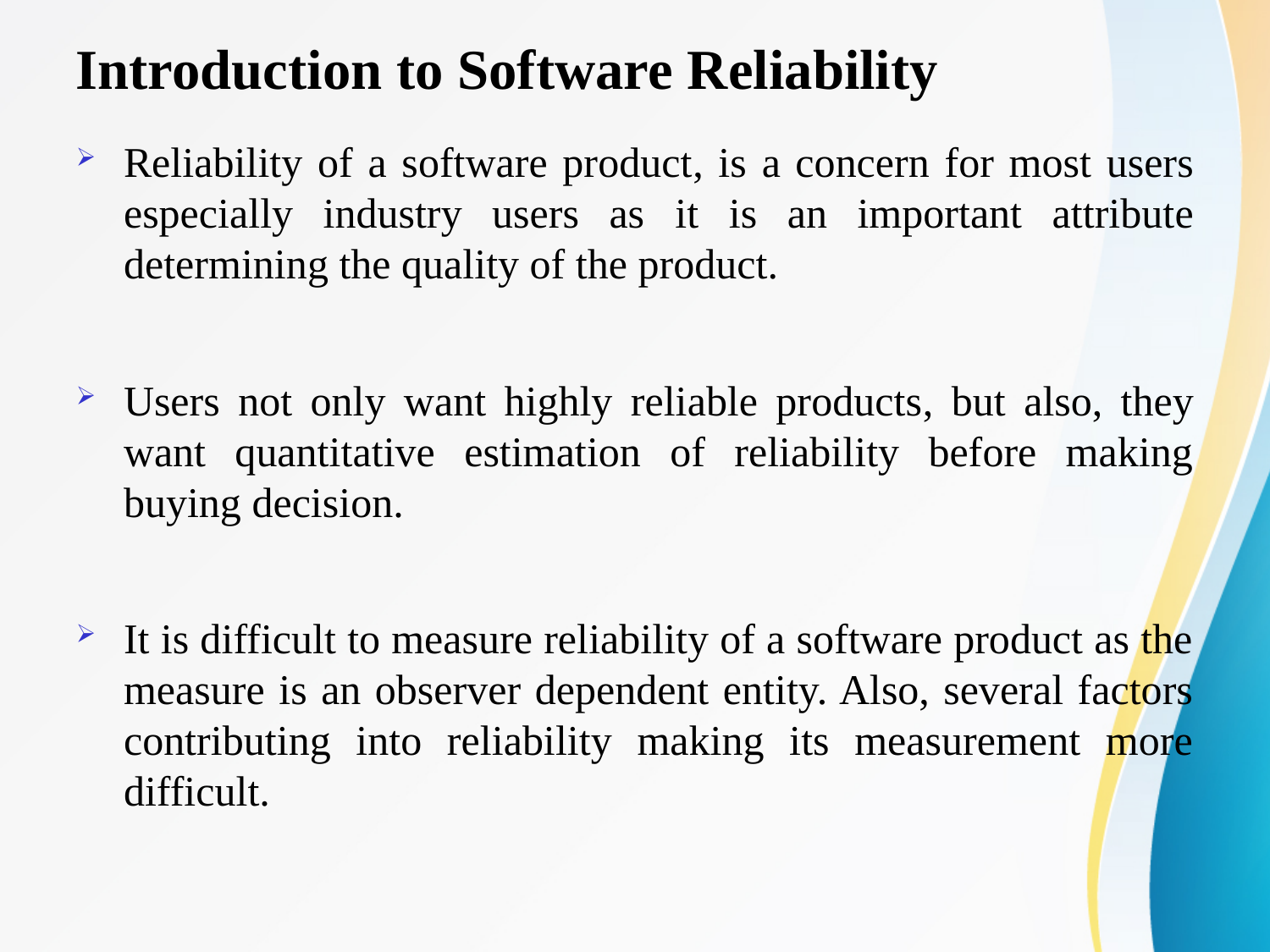

# Introduction to Software Reliability
Reliability of a software product, is a concern for most users especially industry users as it is an important attribute determining the quality of the product.

Users not only want highly reliable products, but also, they want quantitative estimation of reliability before making buying decision.

It is difficult to measure reliability of a software product as the measure is an observer dependent entity. Also, several factors contributing into reliability making its measurement more difficult.

4